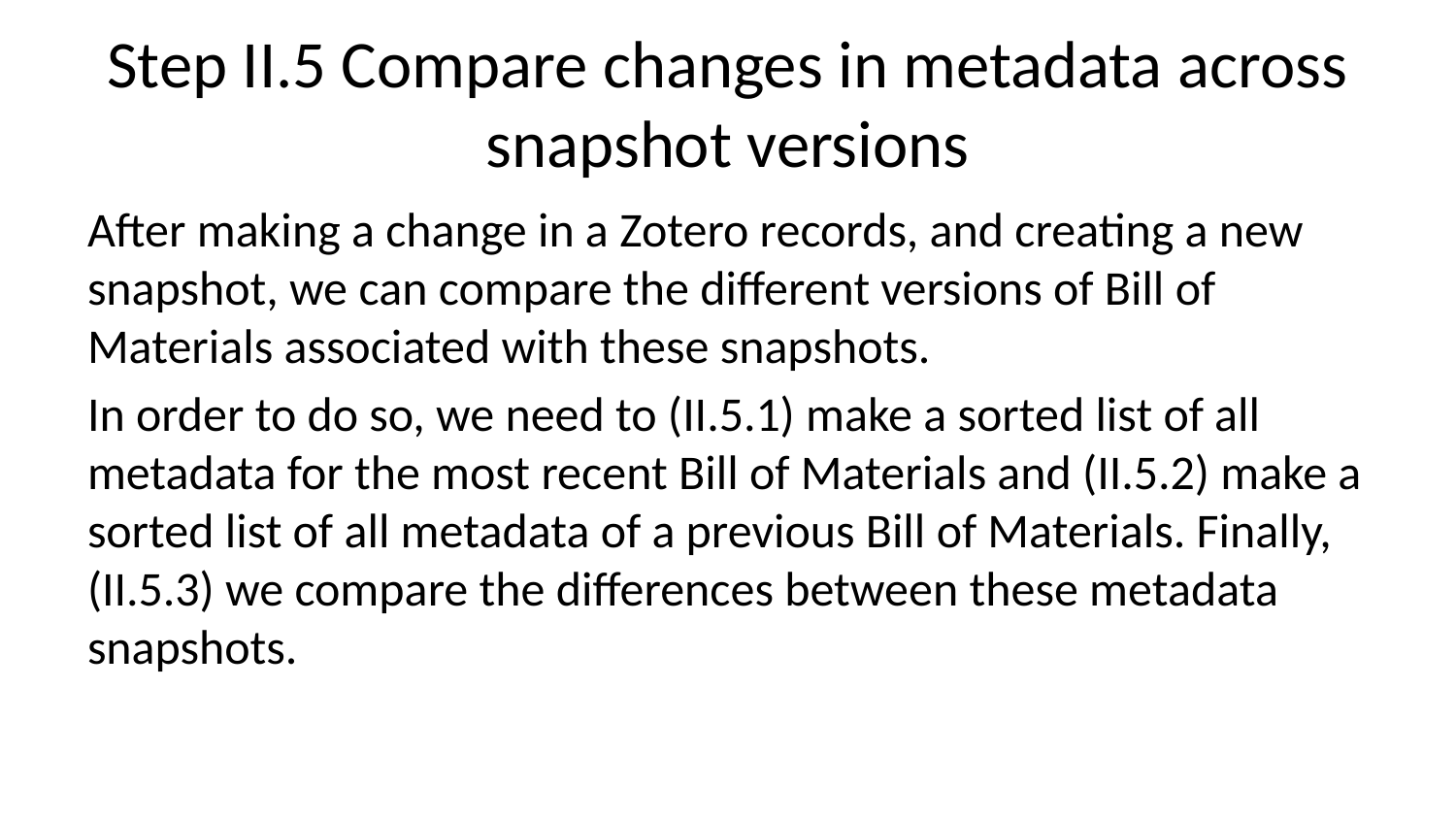

# Step II.5 Compare changes in metadata across snapshot versions
After making a change in a Zotero records, and creating a new snapshot, we can compare the different versions of Bill of Materials associated with these snapshots.
In order to do so, we need to (II.5.1) make a sorted list of all metadata for the most recent Bill of Materials and (II.5.2) make a sorted list of all metadata of a previous Bill of Materials. Finally, (II.5.3) we compare the differences between these metadata snapshots.